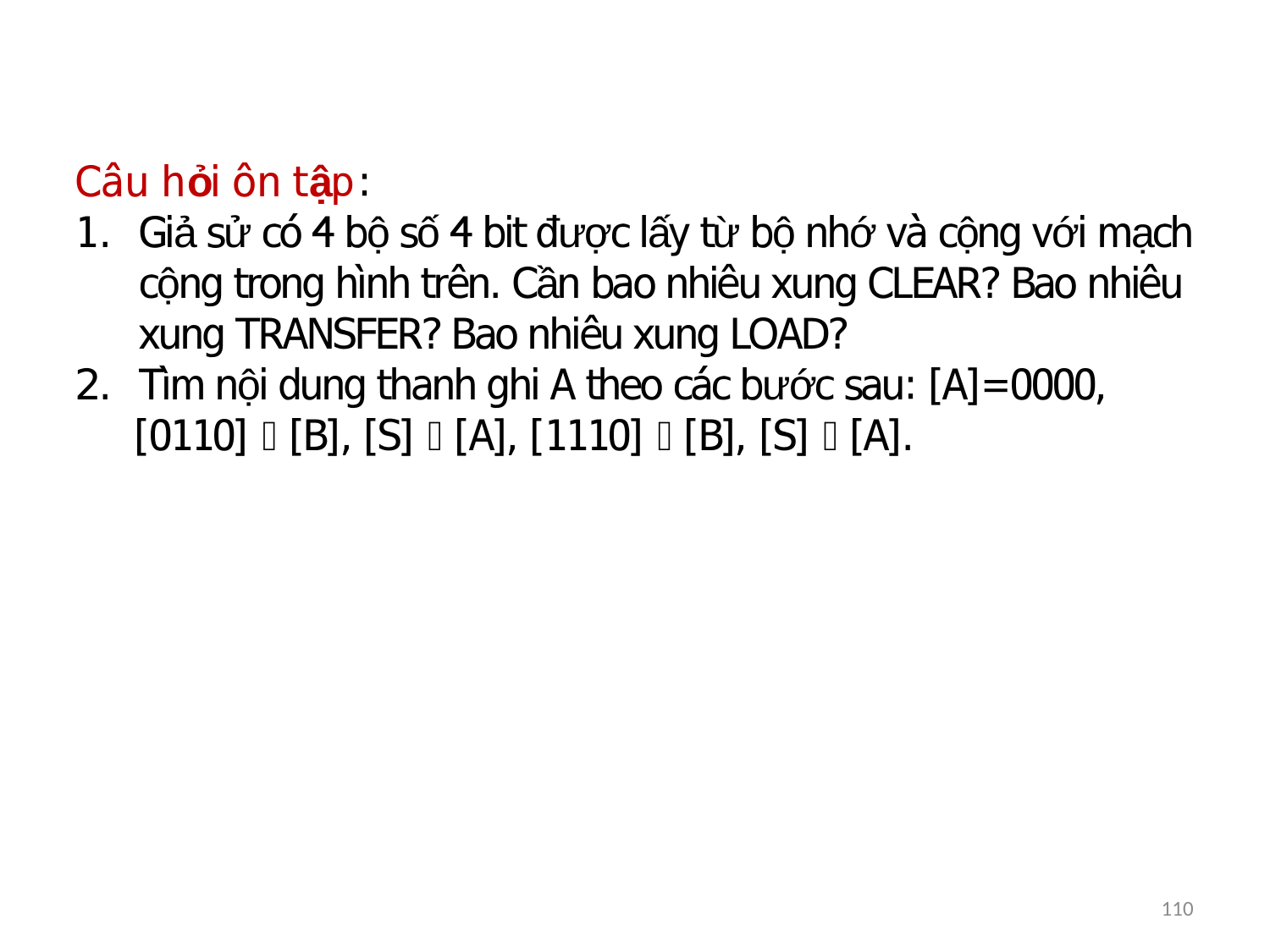

Câu hỏi ôn tập:
Giả sử có 4 bộ số 4 bit được lấy từ bộ nhớ và cộng với mạch cộng trong hình trên. Cần bao nhiêu xung CLEAR? Bao nhiêu xung TRANSFER? Bao nhiêu xung LOAD?
Tìm nội dung thanh ghi A theo các bước sau: [A]=0000,
     [0110] → [B], [S] → [A], [1110] → [B], [S] → [A].
110